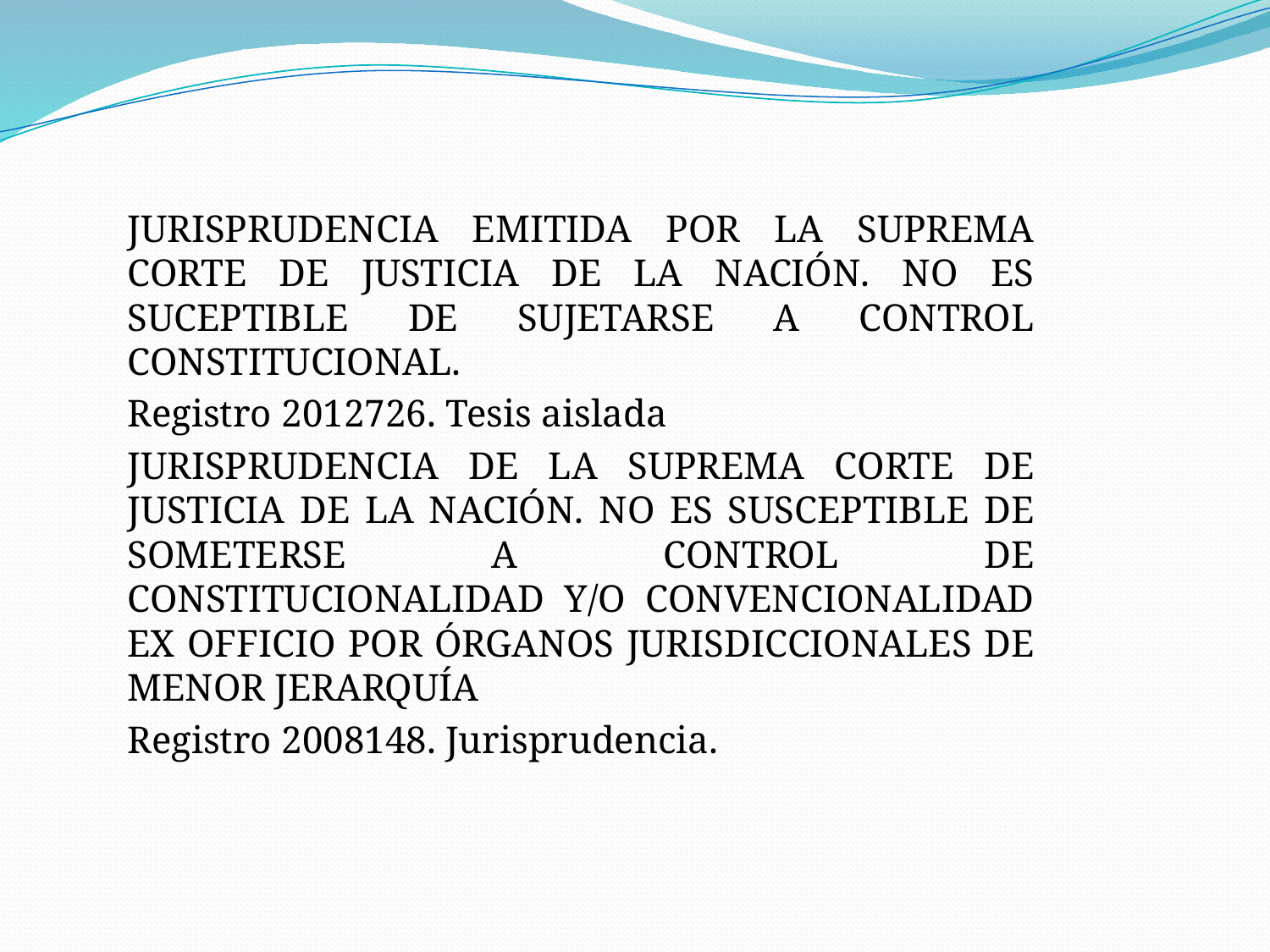

#
JURISPRUDENCIA EMITIDA POR LA SUPREMA CORTE DE JUSTICIA DE LA NACIÓN. NO ES SUCEPTIBLE DE SUJETARSE A CONTROL CONSTITUCIONAL.
Registro 2012726. Tesis aislada
JURISPRUDENCIA DE LA SUPREMA CORTE DE JUSTICIA DE LA NACIÓN. NO ES SUSCEPTIBLE DE SOMETERSE A CONTROL DE CONSTITUCIONALIDAD Y/O CONVENCIONALIDAD EX OFFICIO POR ÓRGANOS JURISDICCIONALES DE MENOR JERARQUÍA
Registro 2008148. Jurisprudencia.